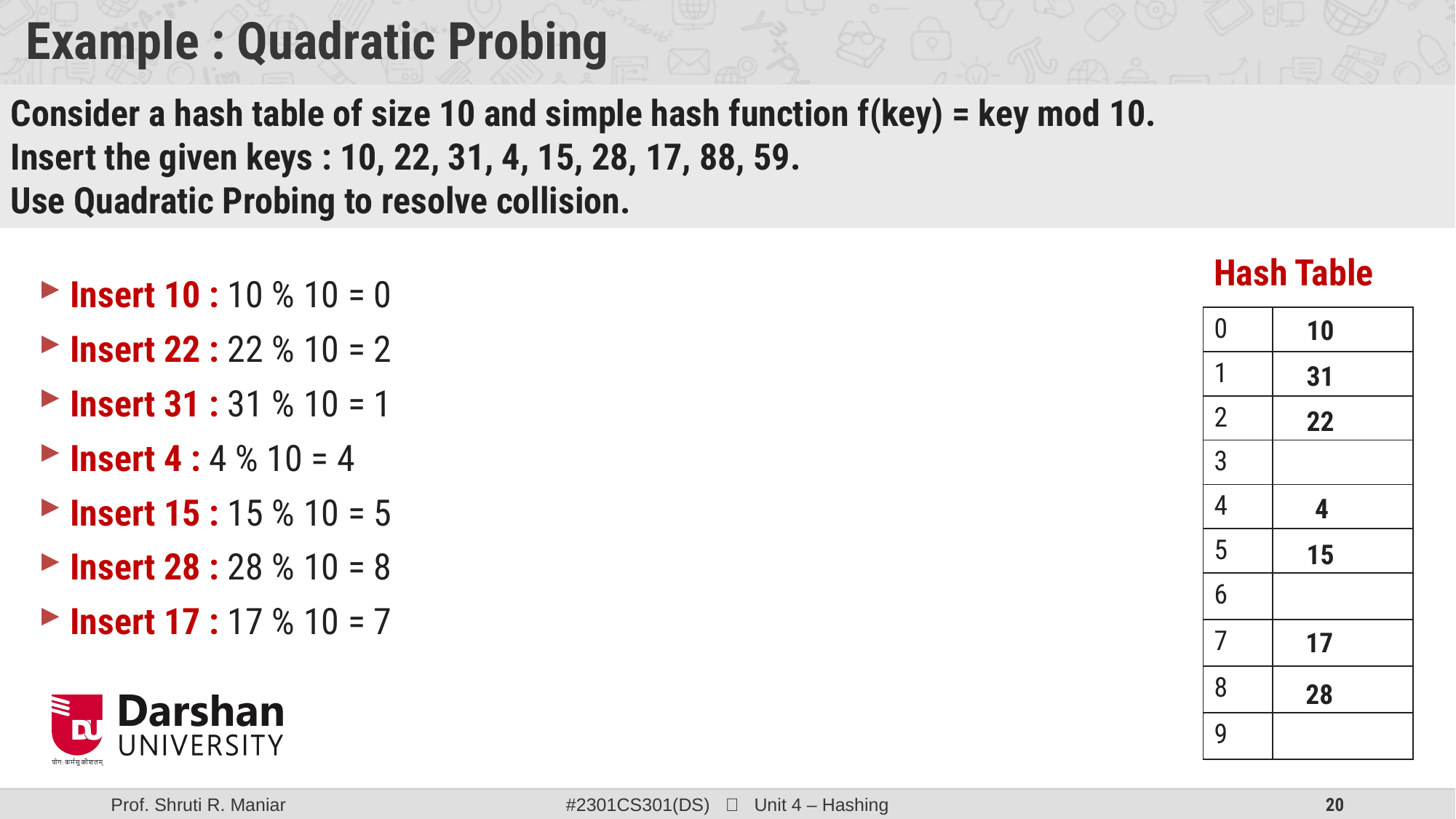

# Example : Quadratic Probing
Consider a hash table of size 10 and simple hash function f(key) = key mod 10.
Insert the given keys : 10, 22, 31, 4, 15, 28, 17, 88, 59.
Use Quadratic Probing to resolve collision.

Insert 10 : 10 % 10 = 0
Insert 22 : 22 % 10 = 2
Insert 31 : 31 % 10 = 1
Insert 4 : 4 % 10 = 4
Insert 15 : 15 % 10 = 5
Insert 28 : 28 % 10 = 8
Insert 17 : 17 % 10 = 7
Hash Table
| 0 |  |
| --- | --- |
| 1 |  |
| 2 |  |
| 3 |  |
| 4 |  |
| 5 |  |
| 6 |  |
| 7 |  |
| 8 |  |
| 9 |  |
10
31
22
4
15
17
28